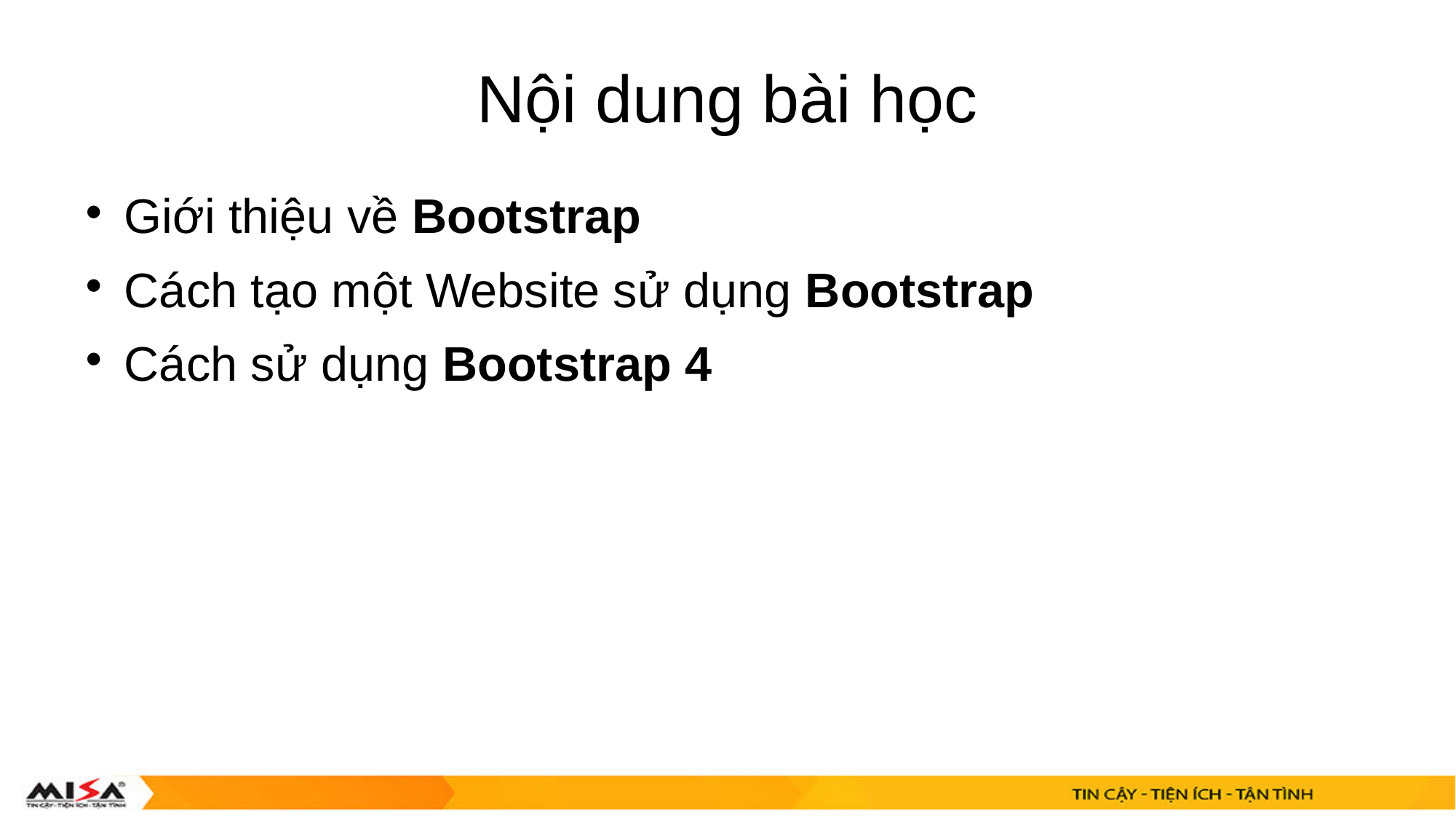

# Nội dung bài học
Giới thiệu về Bootstrap
Cách tạo một Website sử dụng Bootstrap
Cách sử dụng Bootstrap 4